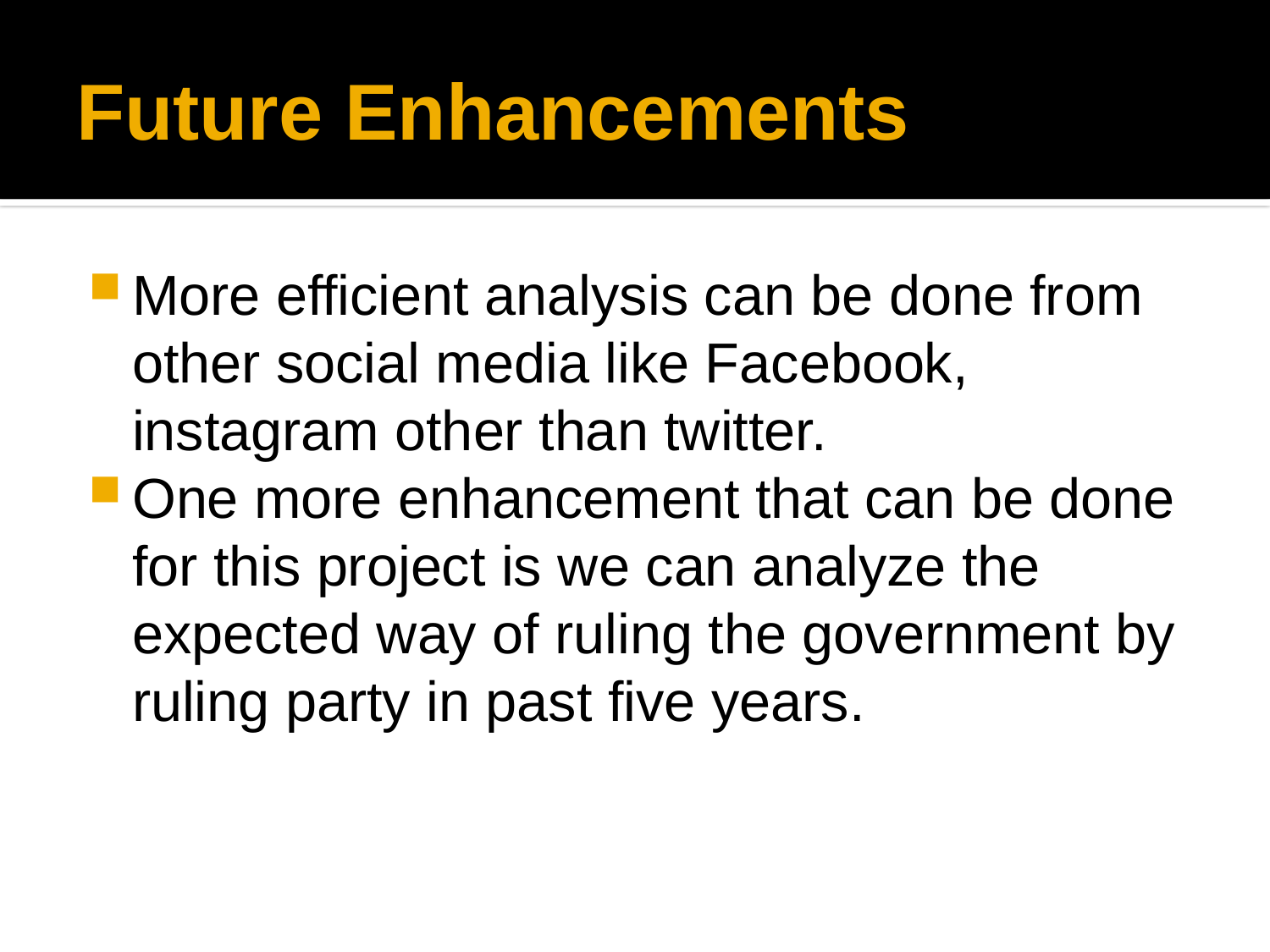

# Future Enhancements
More efficient analysis can be done from other social media like Facebook, instagram other than twitter.
One more enhancement that can be done for this project is we can analyze the expected way of ruling the government by ruling party in past five years.